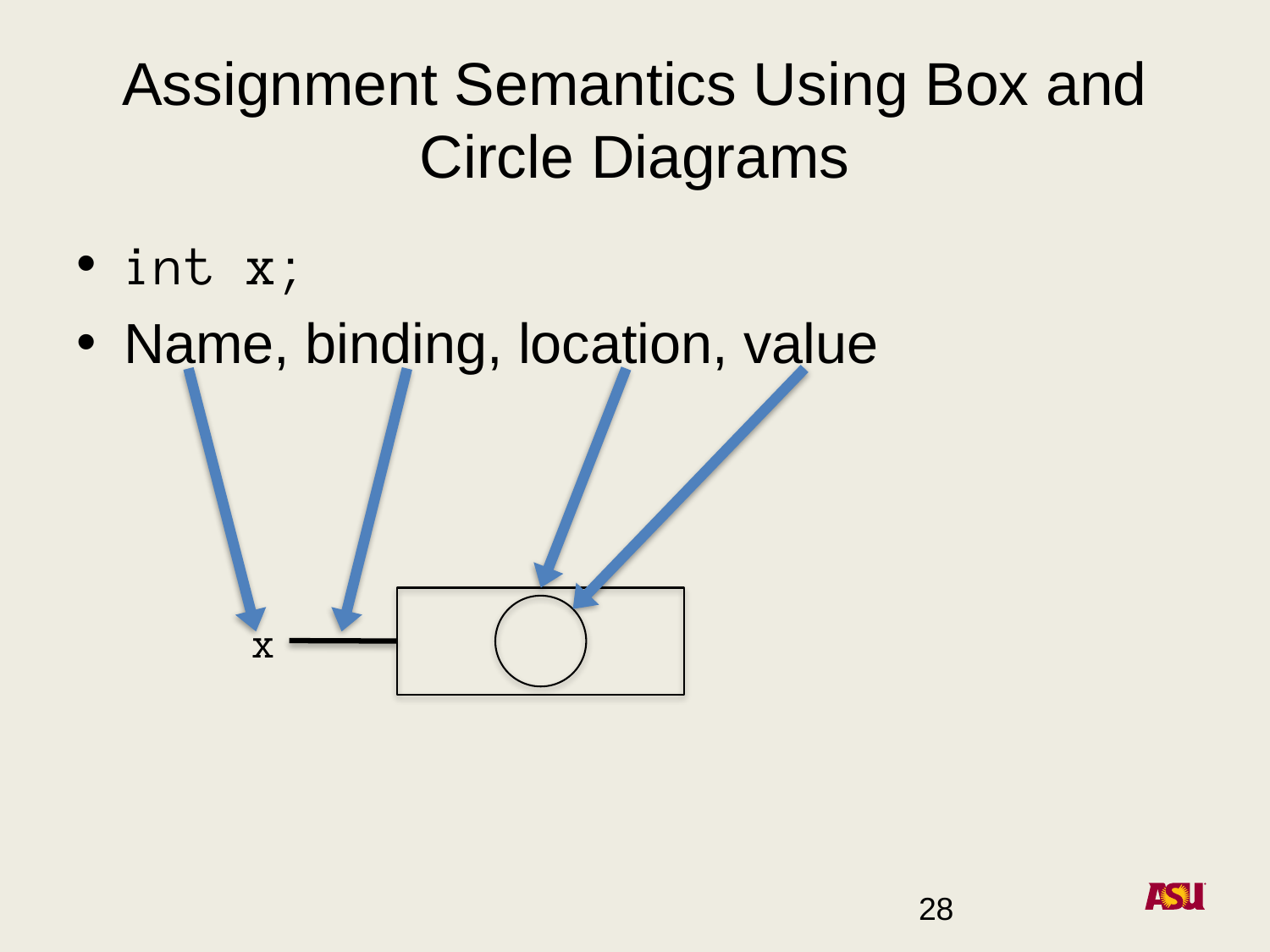

# Assignment Semantics Using Box and Circle Diagrams
int x;
Name, binding, location, value

x
28